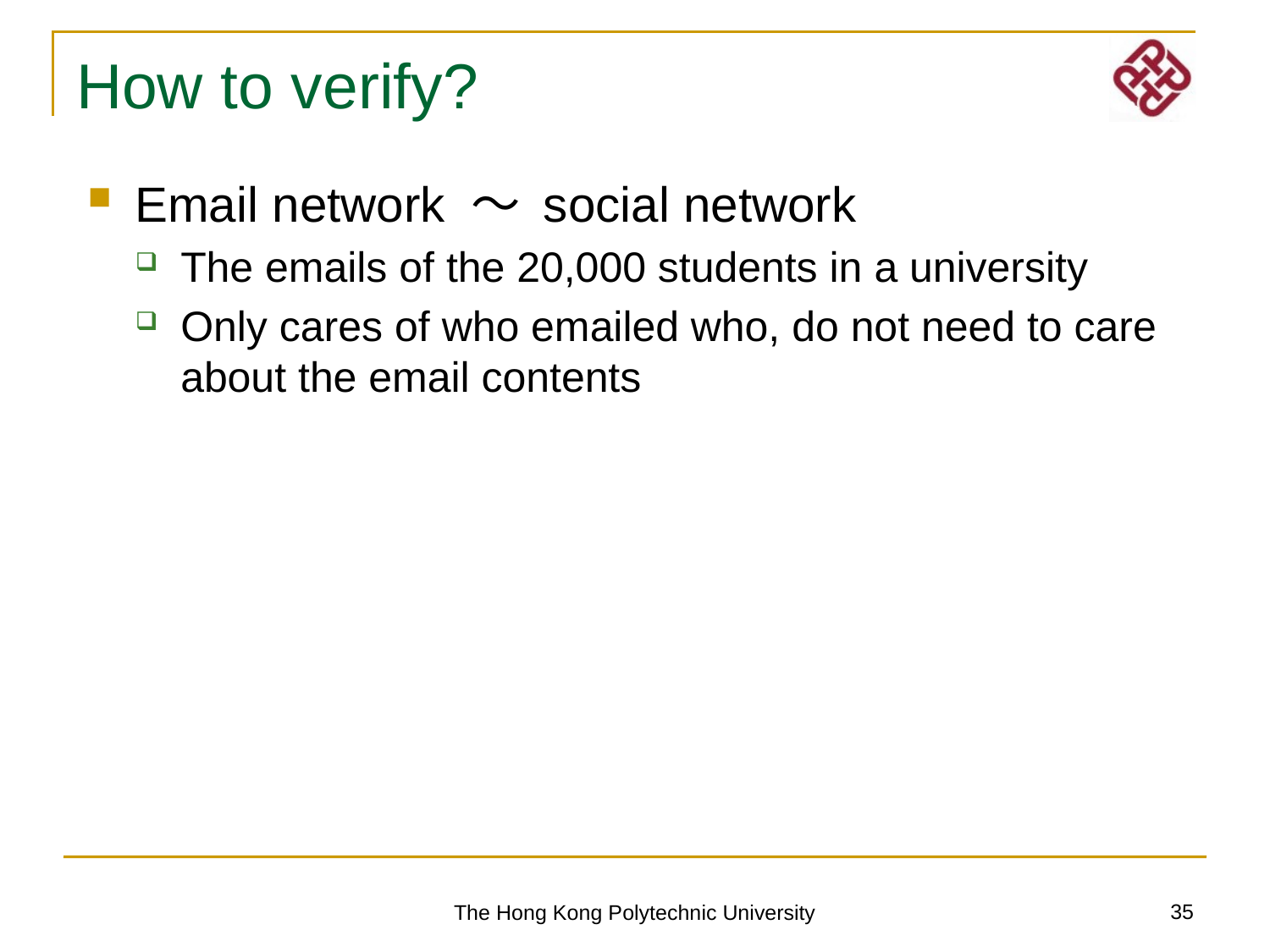

How to verify?
Email network ～ social network
The emails of the 20,000 students in a university
Only cares of who emailed who, do not need to care about the email contents

35
The Hong Kong Polytechnic University